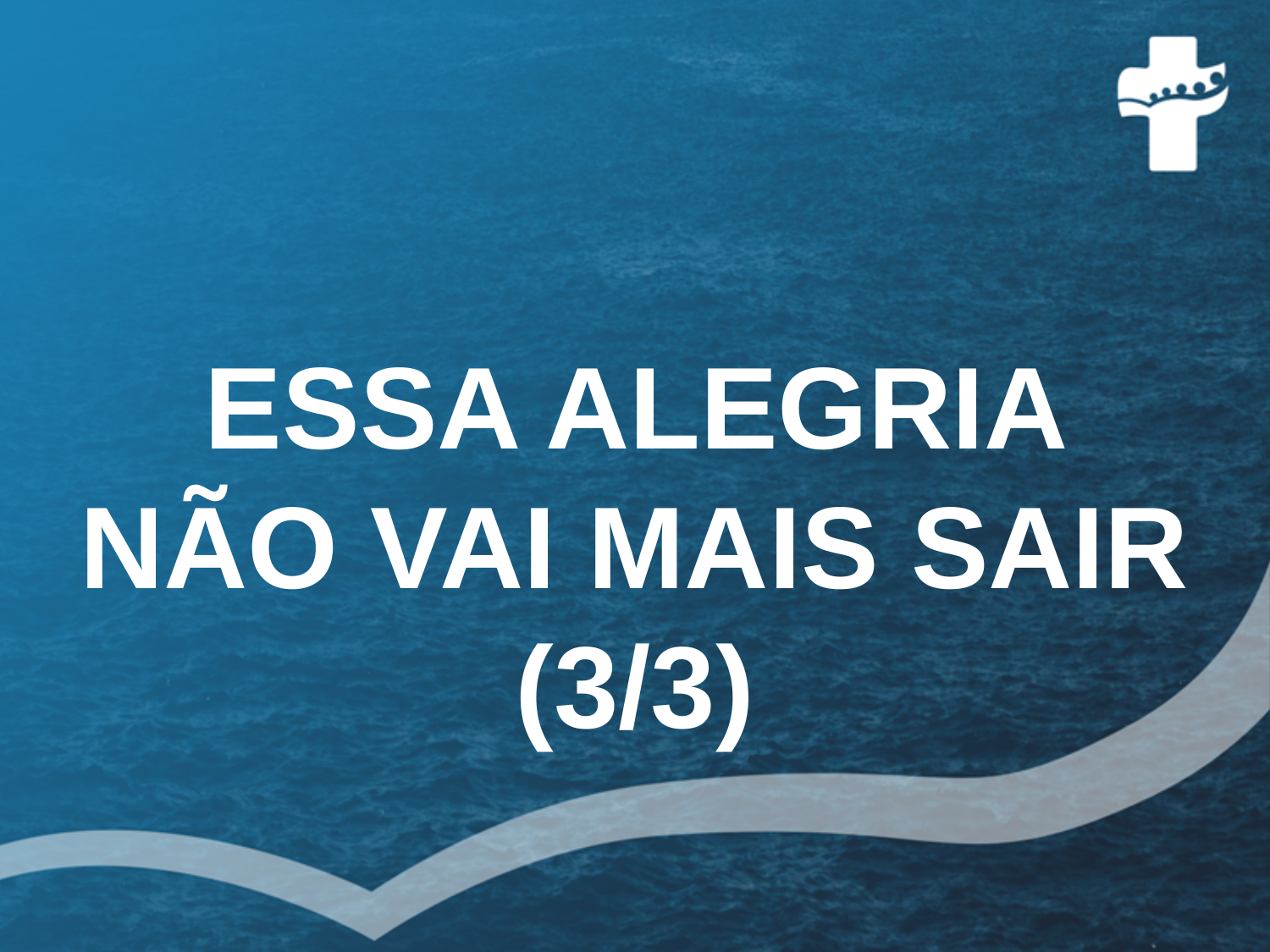

ESSA ALEGRIA NÃO VAI MAIS SAIR
(3/3)